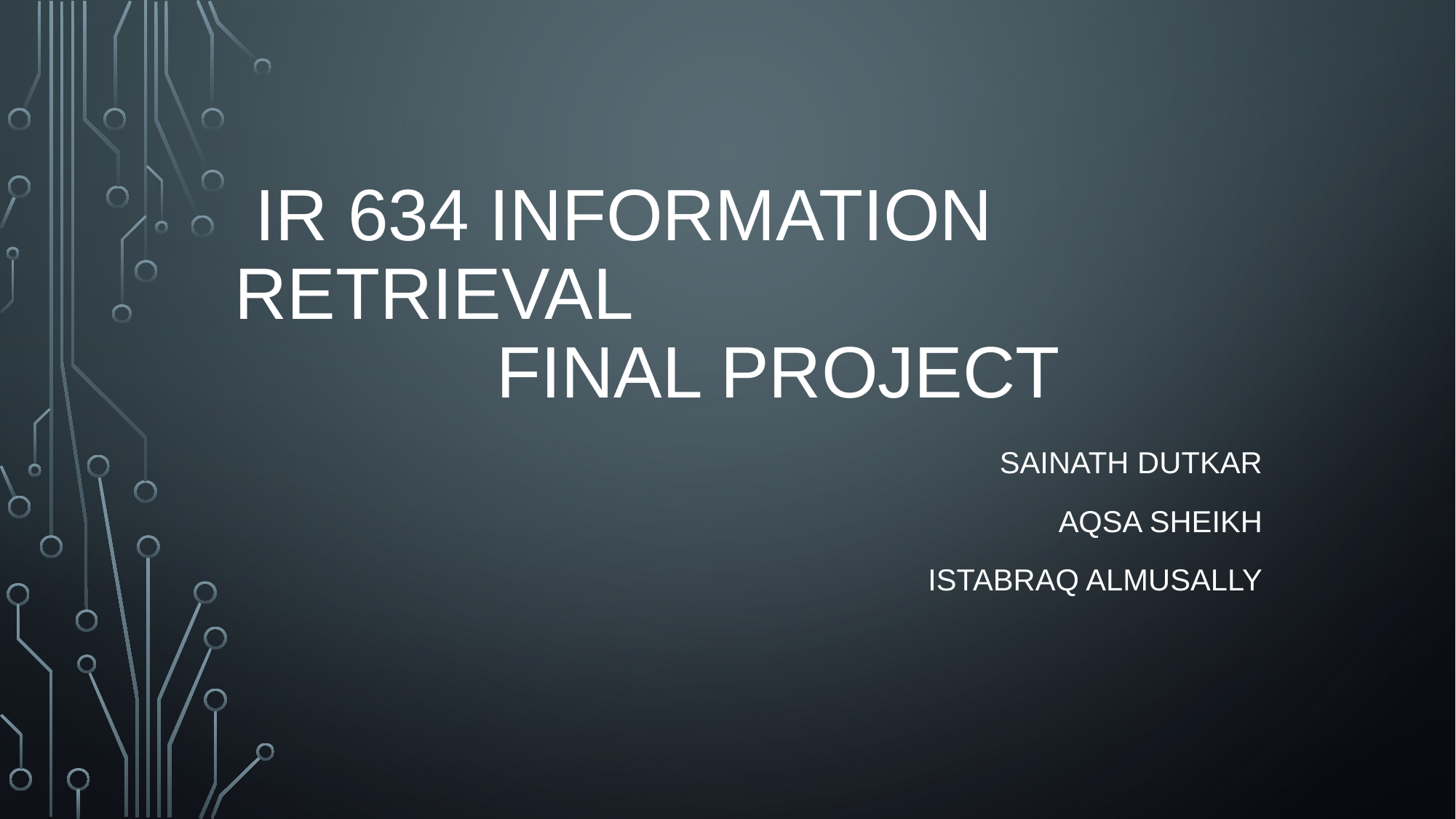

# IR 634 Information Retrieval Final project
Sainath Dutkar
Aqsa Sheikh
Istabraq almusally